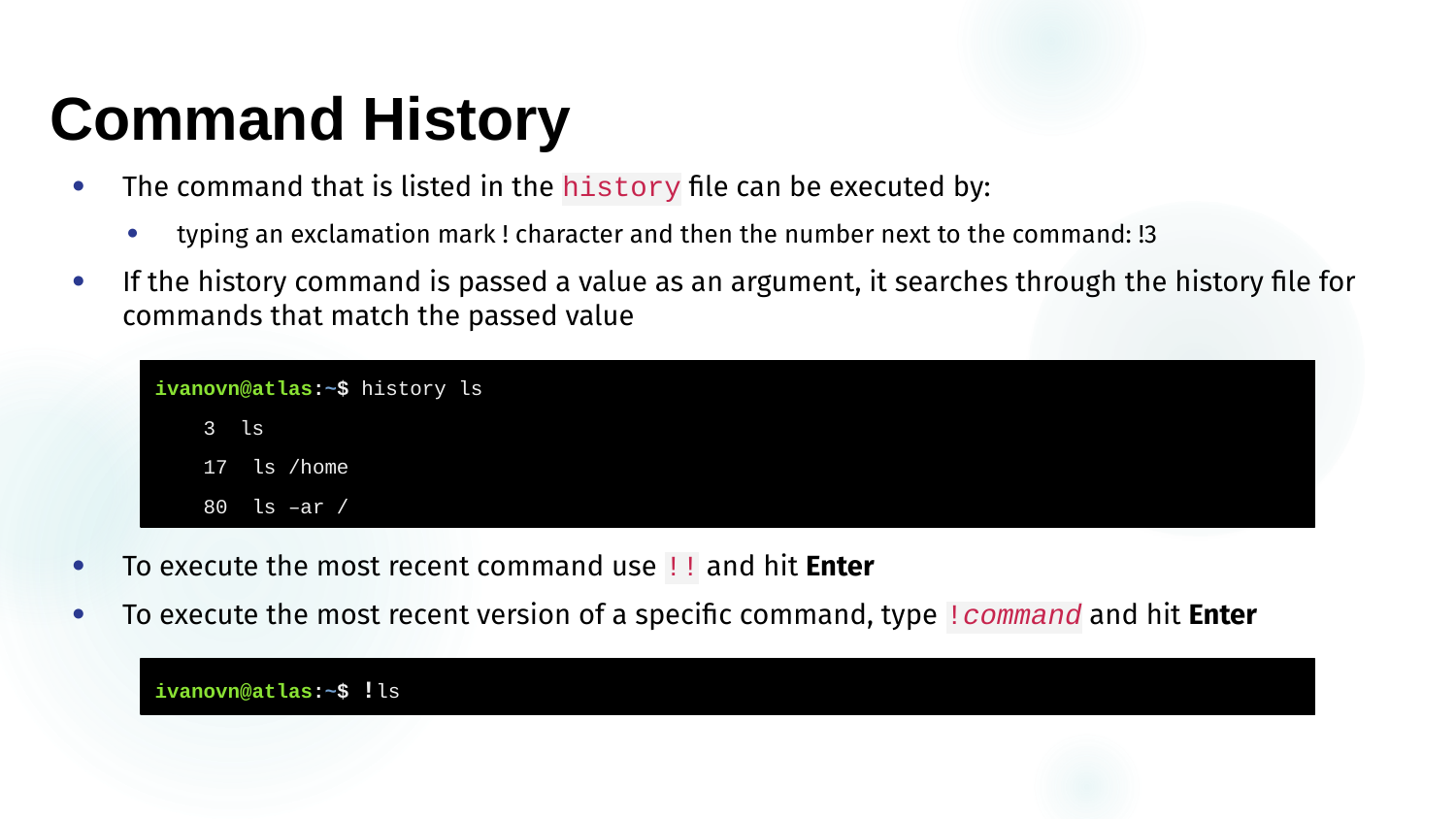

# Command History
The command that is listed in the history file can be executed by:
typing an exclamation mark ! character and then the number next to the command: !3
If the history command is passed a value as an argument, it searches through the history file for commands that match the passed value

To execute the most recent command use !! and hit Enter
To execute the most recent version of a specific command, type !command and hit Enter

ivanovn@atlas:~$ history ls
    3  ls
    17  ls /home
    80  ls –ar /

ivanovn@atlas:~$ !ls